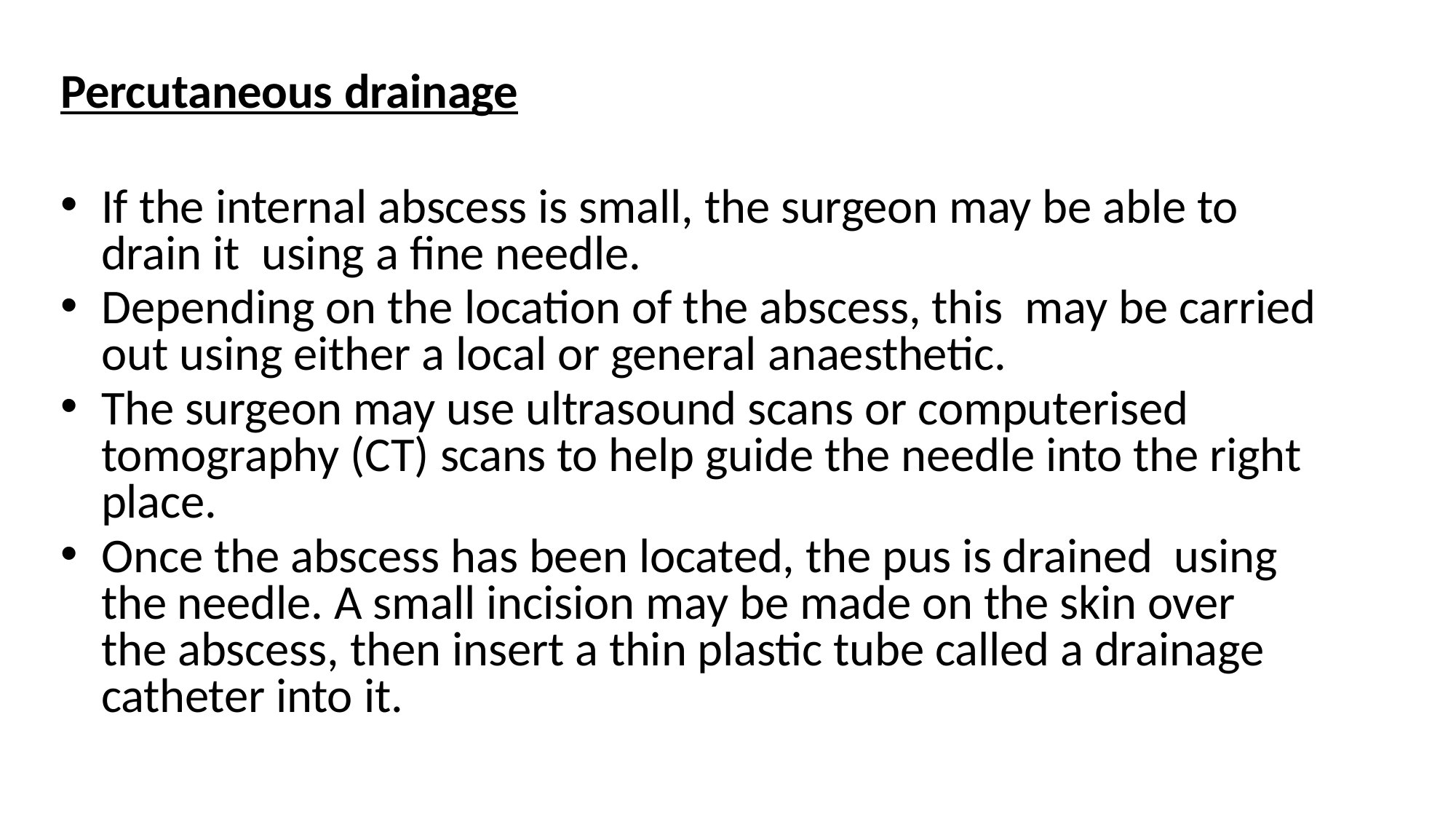

Percutaneous drainage

If the internal abscess is small, the surgeon may be able to drain it  using a fine needle.
Depending on the location of the abscess, this  may be carried out using either a local or general anaesthetic.
The surgeon may use ultrasound scans or computerised  tomography (CT) scans to help guide the needle into the right place.
Once the abscess has been located, the pus is drained  using the needle. A small incision may be made on the skin over  the abscess, then insert a thin plastic tube called a drainage  catheter into it.